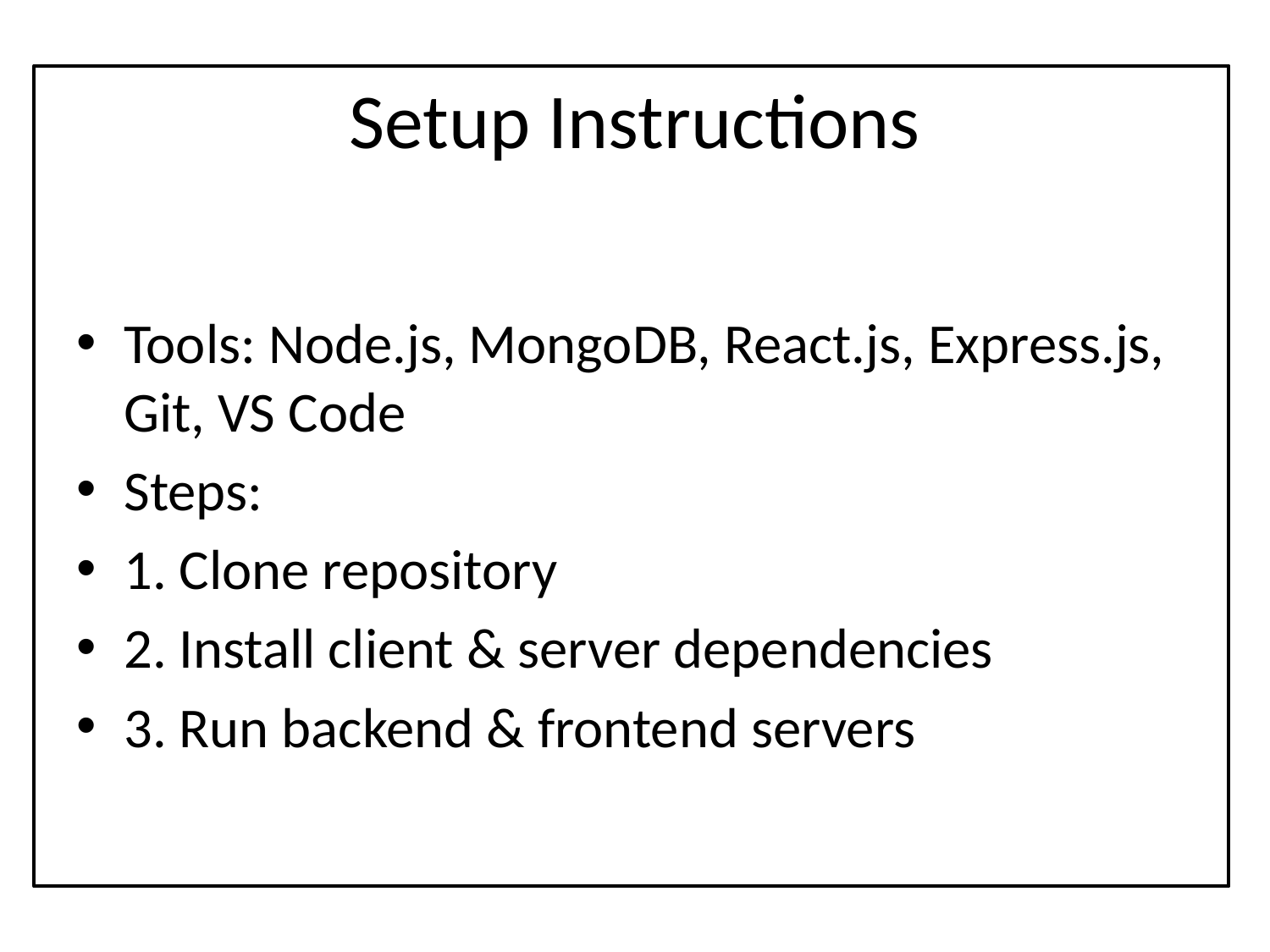

# Setup Instructions

Tools: Node.js, MongoDB, React.js, Express.js, Git, VS Code
Steps:
1. Clone repository
2. Install client & server dependencies
3. Run backend & frontend servers